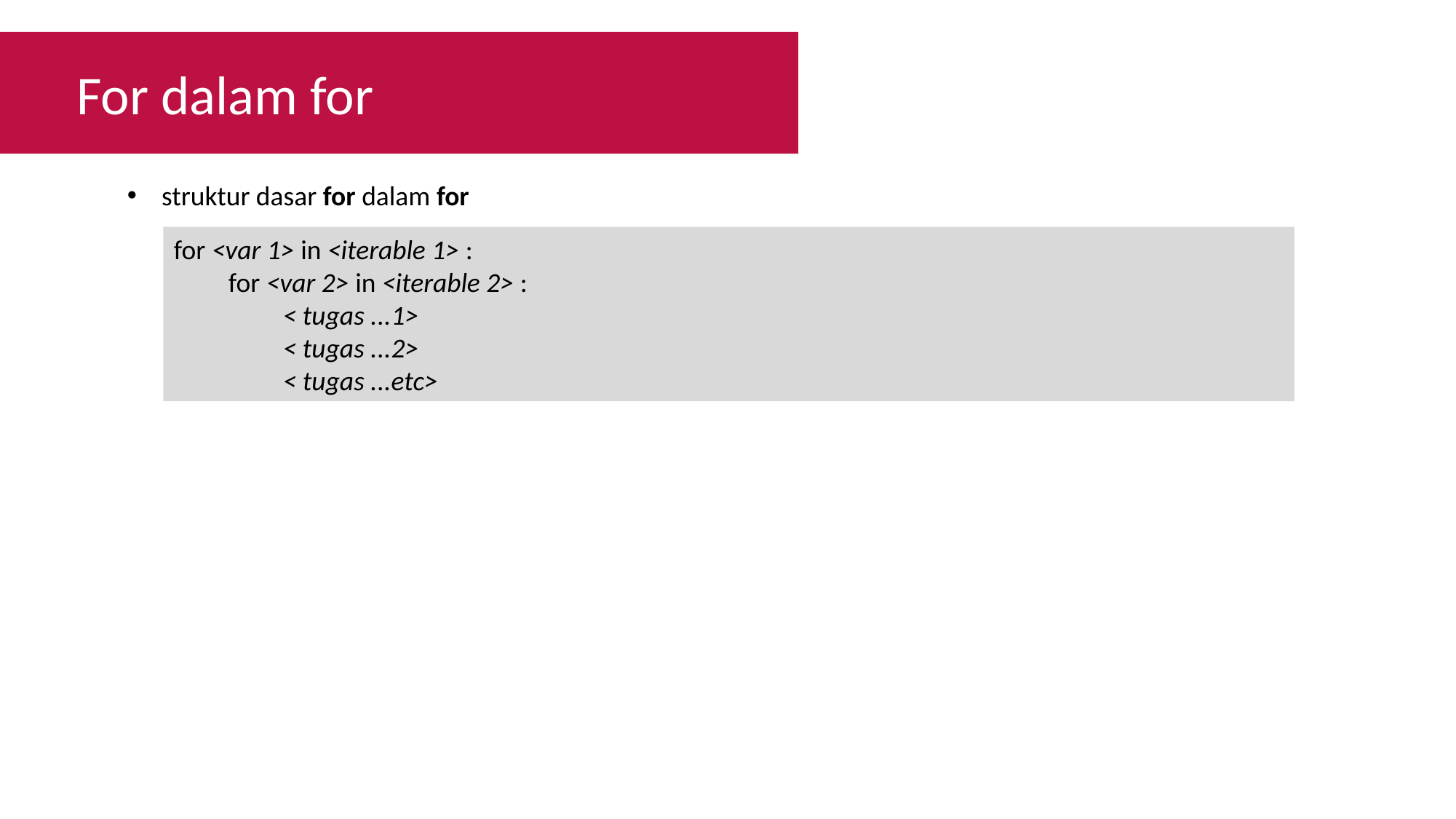

For dalam for
struktur dasar for dalam for
for <var 1> in <iterable 1> :
for <var 2> in <iterable 2> :
< tugas ...1>
< tugas ...2>
< tugas ...etc>